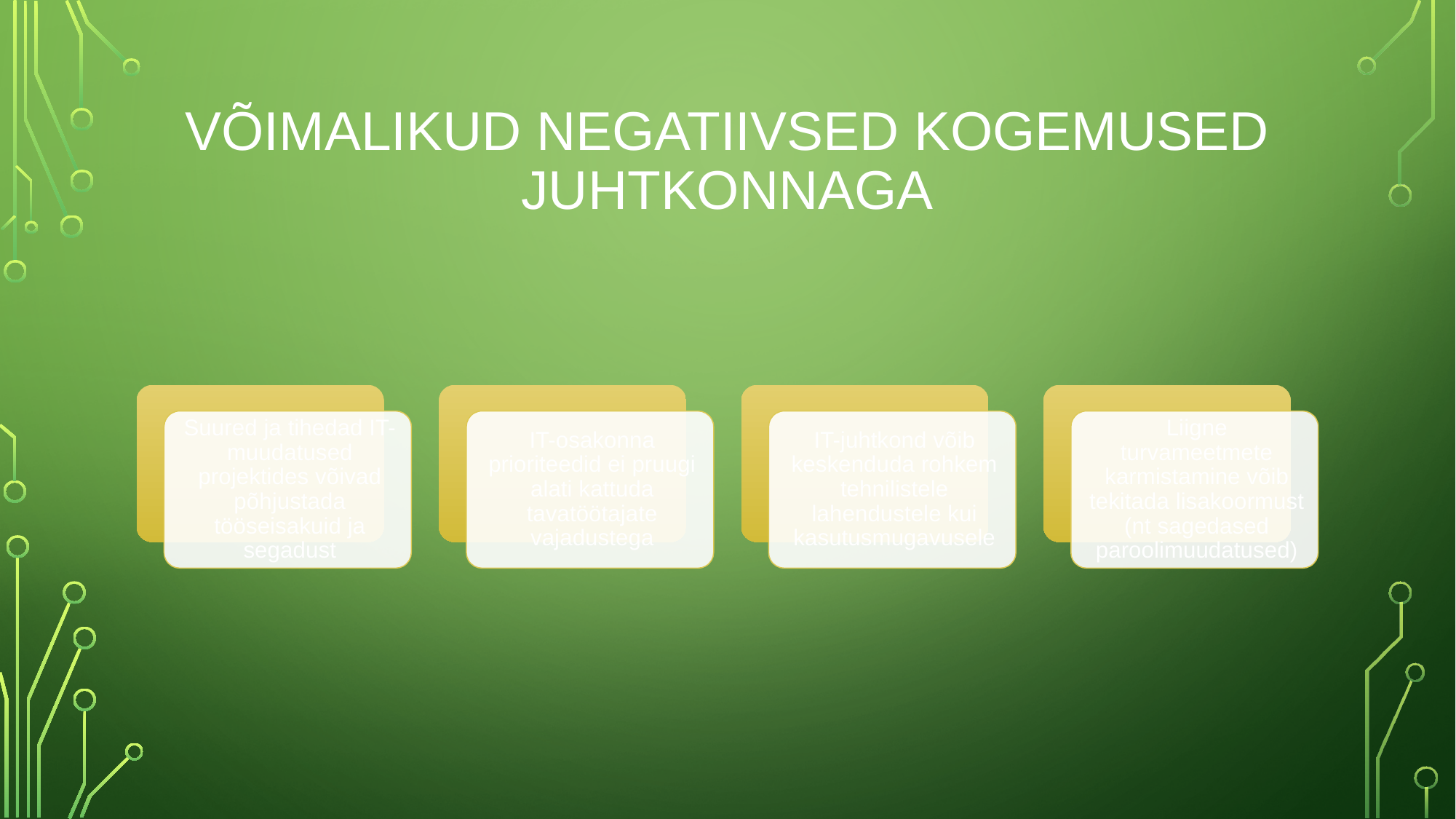

# Võimalikud negatiivsed Kogemused juhtkonnaga
Suured ja tihedad IT-muudatused projektides võivad põhjustada tööseisakuid ja segadust
IT-osakonna prioriteedid ei pruugi alati kattuda tavatöötajate vajadustega
IT-juhtkond võib keskenduda rohkem tehnilistele lahendustele kui kasutusmugavusele
Liigne turvameetmete karmistamine võib tekitada lisakoormust (nt sagedased paroolimuudatused)